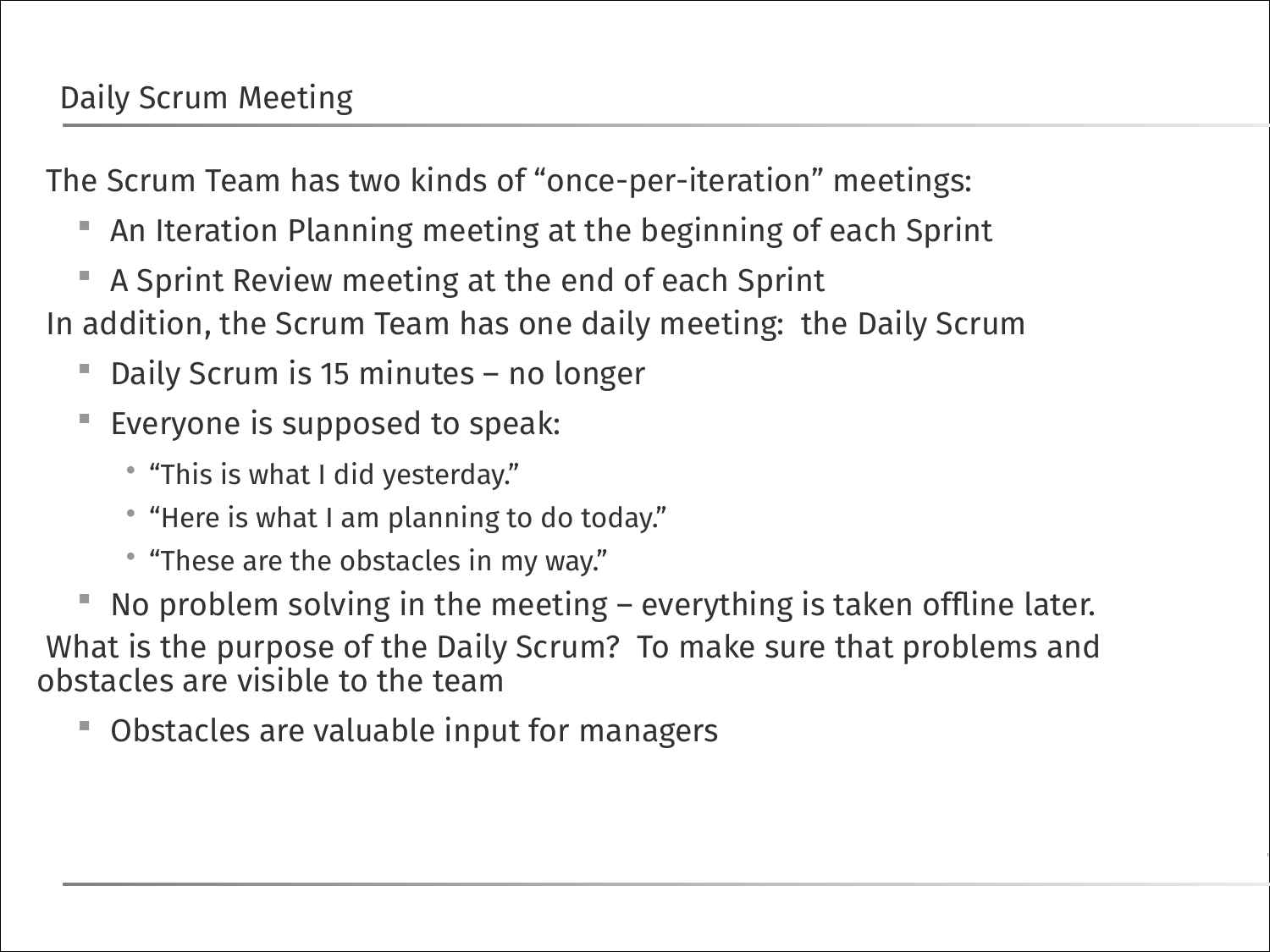

# Daily Scrum Meeting
The Scrum Team has two kinds of “once-per-iteration” meetings:
An Iteration Planning meeting at the beginning of each Sprint
A Sprint Review meeting at the end of each Sprint
In addition, the Scrum Team has one daily meeting:  the Daily Scrum
Daily Scrum is 15 minutes – no longer
Everyone is supposed to speak:
“This is what I did yesterday.”
“Here is what I am planning to do today.”
“These are the obstacles in my way.”
No problem solving in the meeting – everything is taken offline later.
What is the purpose of the Daily Scrum?  To make sure that problems and obstacles are visible to the team
Obstacles are valuable input for managers